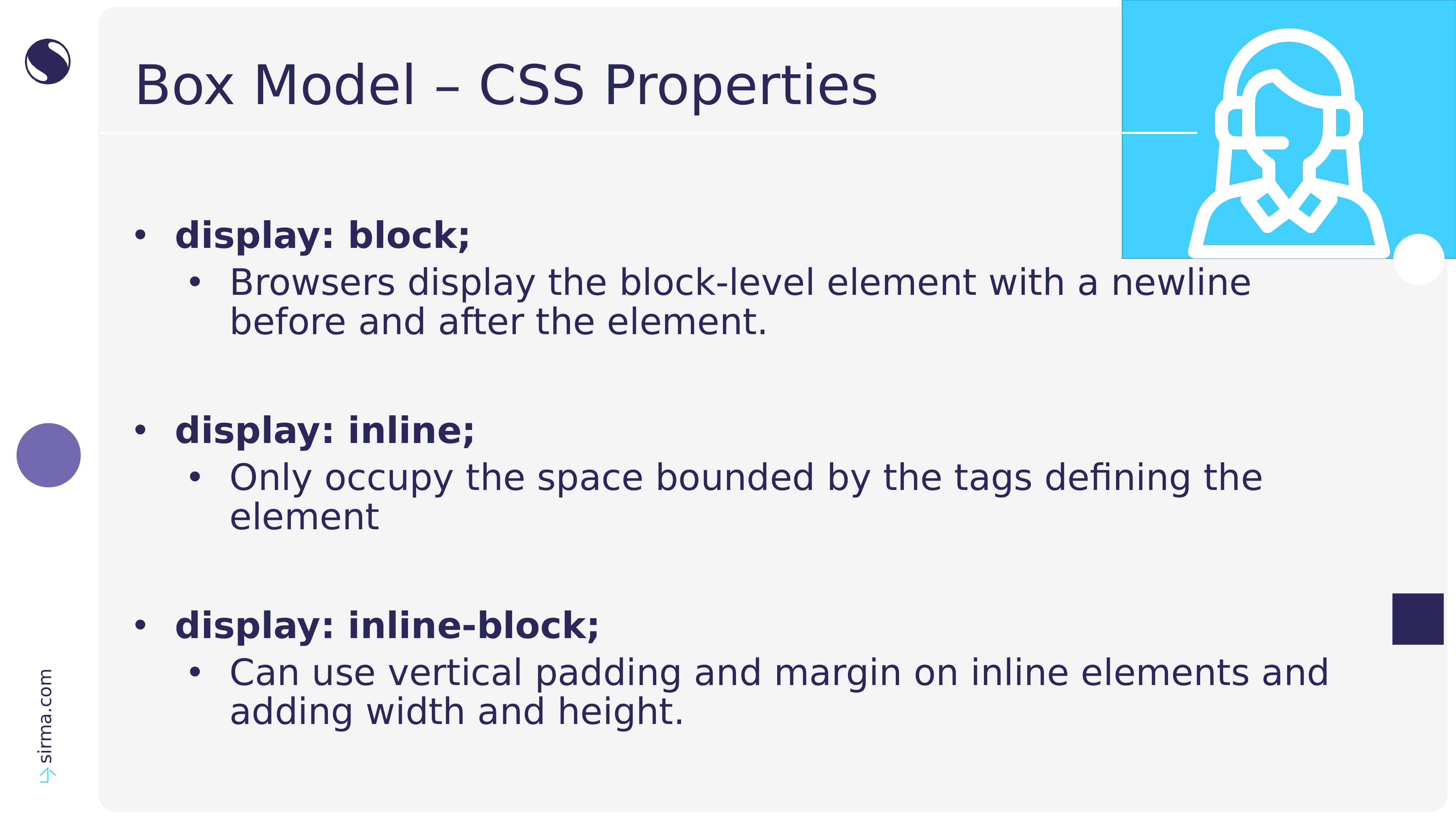

# Box Model – CSS Properties
display: block;
Browsers display the block-level element with a newline before and after the element.

display: inline;
Only occupy the space bounded by the tags defining the element

display: inline-block;
Can use vertical padding and margin on inline elements and adding width and height.